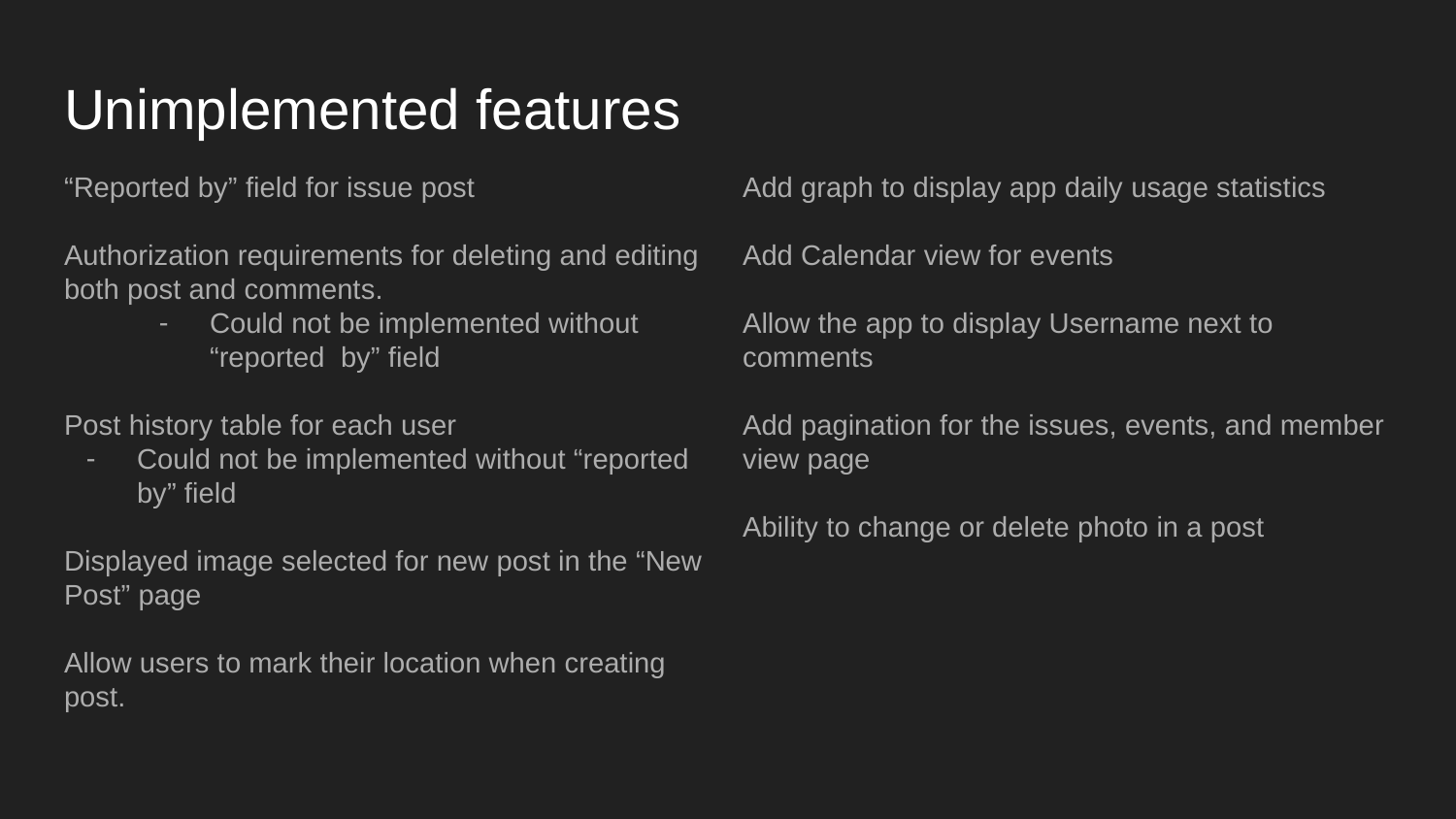

# Unimplemented features
“Reported by” field for issue post

Authorization requirements for deleting and editing both post and comments.
Could not be implemented without “reported  by” field

Post history table for each user
Could not be implemented without “reported  by” field

Displayed image selected for new post in the “New Post” page

Allow users to mark their location when creating post.
Add graph to display app daily usage statistics

Add Calendar view for events

Allow the app to display Username next to comments

Add pagination for the issues, events, and member view page

Ability to change or delete photo in a post